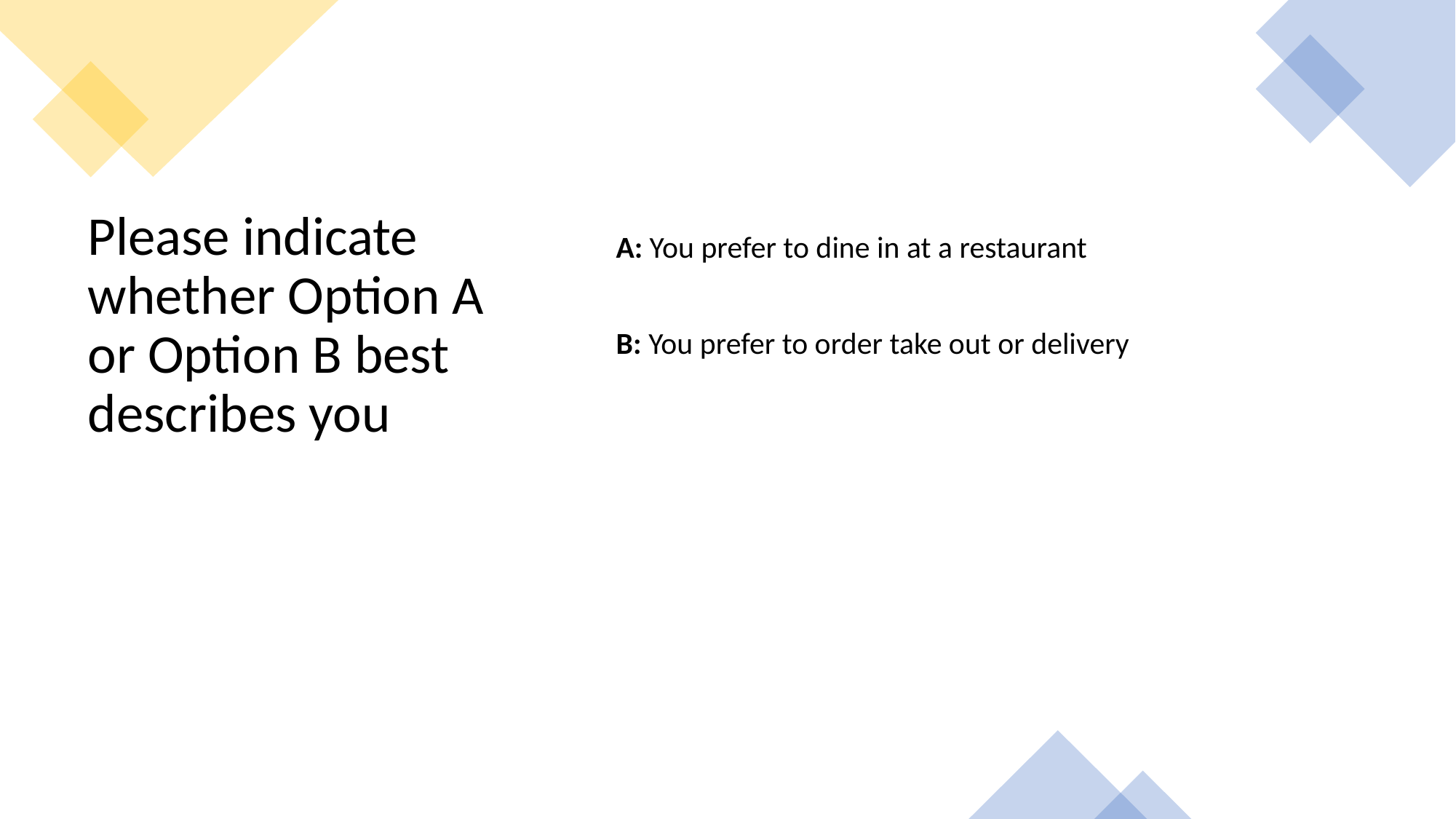

# Please indicate whether Option A or Option B best describes you
A: You prefer to dine in at a restaurant

B: You prefer to order take out or delivery